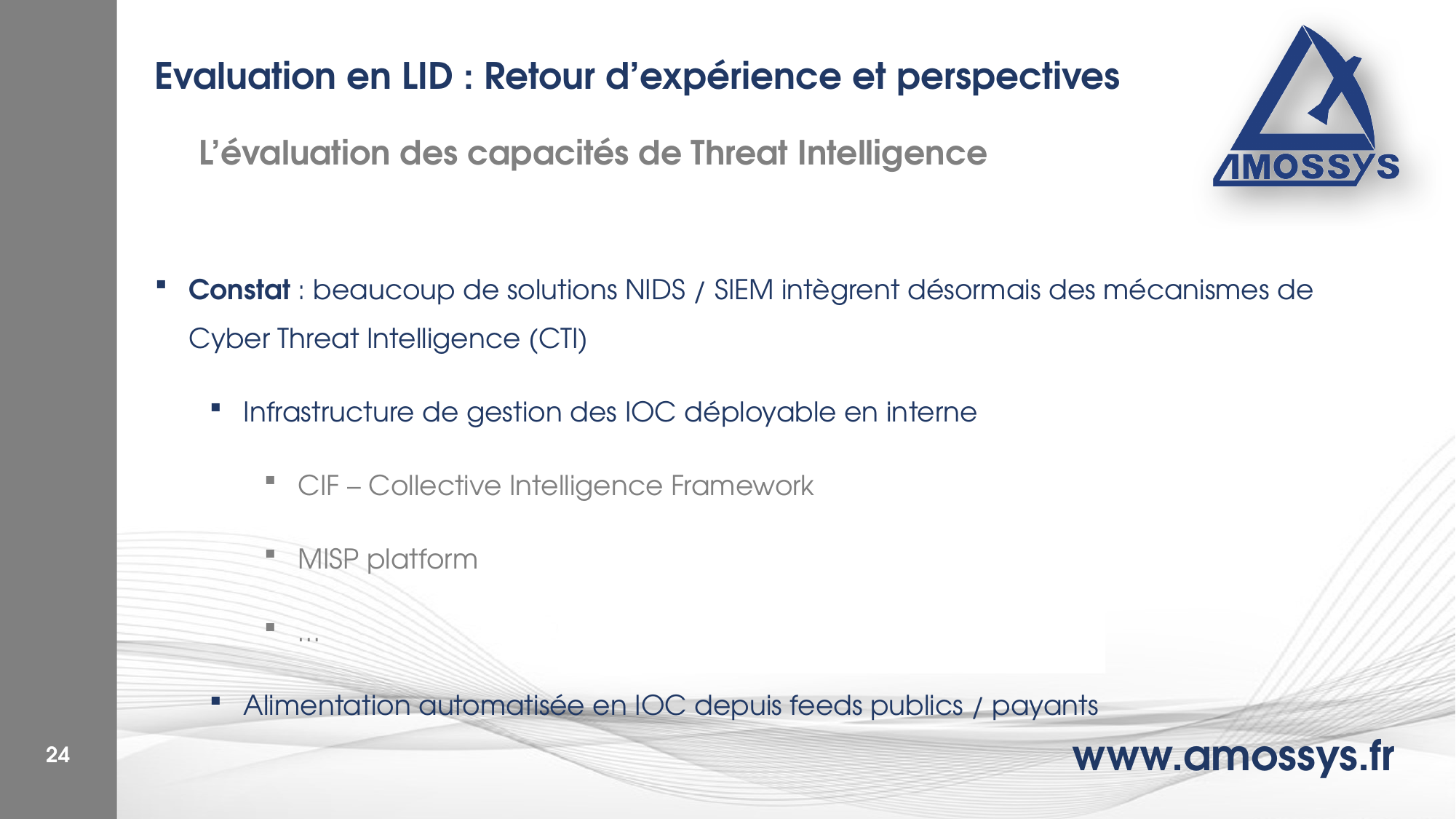

# Evaluation en LID : Retour d’expérience et perspectives
L’évaluation des capacités de Threat Intelligence
Constat : beaucoup de solutions NIDS / SIEM intègrent désormais des mécanismes de Cyber Threat Intelligence (CTI)
Infrastructure de gestion des IOC déployable en interne
CIF – Collective Intelligence Framework
MISP platform
…
Alimentation automatisée en IOC depuis feeds publics / payants

24